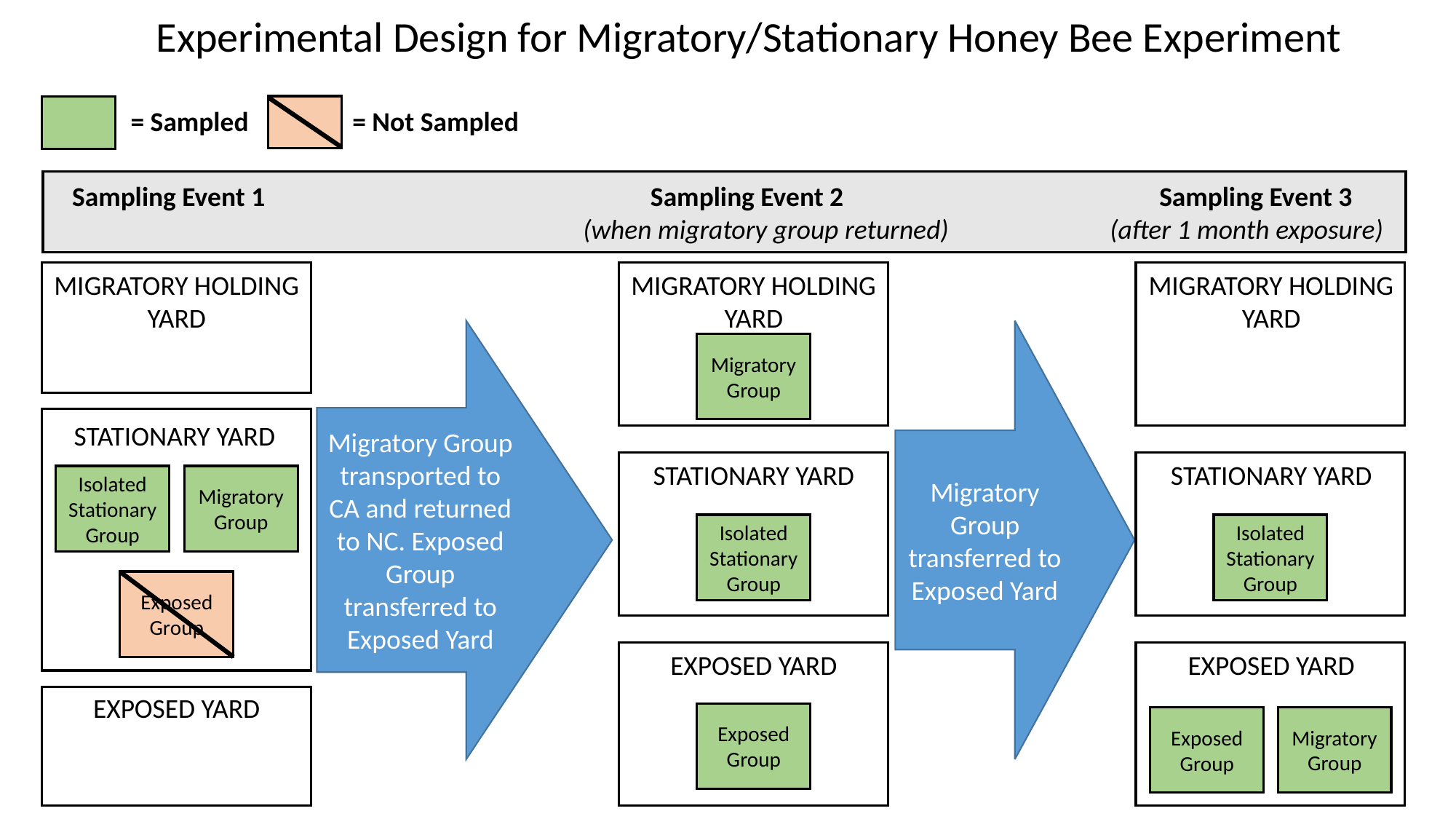

Experimental Design for Migratory/Stationary Honey Bee Experiment

= Sampled
= Not Sampled
   Sampling Event 1			                          Sampling Event 2  		                    Sampling Event 3
				               (when migratory group returned)	            (after 1 month exposure)
MIGRATORY HOLDING YARD
MIGRATORY HOLDING YARD

MIGRATORY HOLDING YARD

Migratory Group transported to CA and returned to NC. Exposed Group transferred to Exposed Yard
Migratory Group transferred to Exposed Yard
Migratory Group

STATIONARY YARD
STATIONARY YARD

STATIONARY YARD

Isolated
Stationary
Group
Migratory Group
Isolated
Stationary
Group
Isolated
Stationary
Group
Exposed
Group
EXPOSED YARD

EXPOSED YARD

EXPOSED YARD

Exposed
Group
Migratory
Group
Exposed
Group